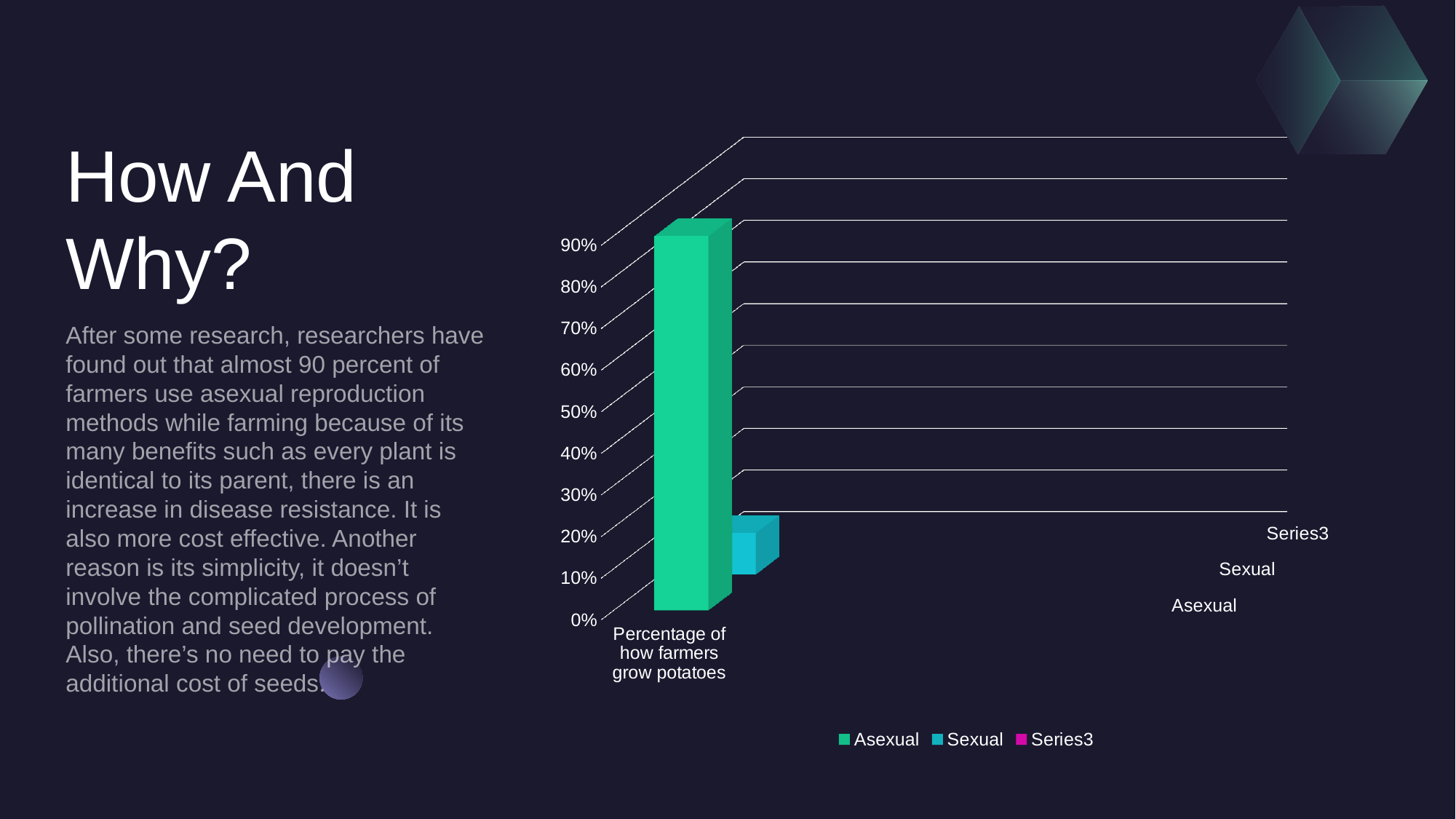

# How And Why?

[unsupported chart]

After some research, researchers have found out that almost 90 percent of farmers use asexual reproduction methods while farming because of its many benefits such as every plant is identical to its parent, there is an increase in disease resistance. It is also more cost effective. Another reason is its simplicity, it doesn’t involve the complicated process of pollination and seed development. Also, there’s no need to pay the additional cost of seeds.